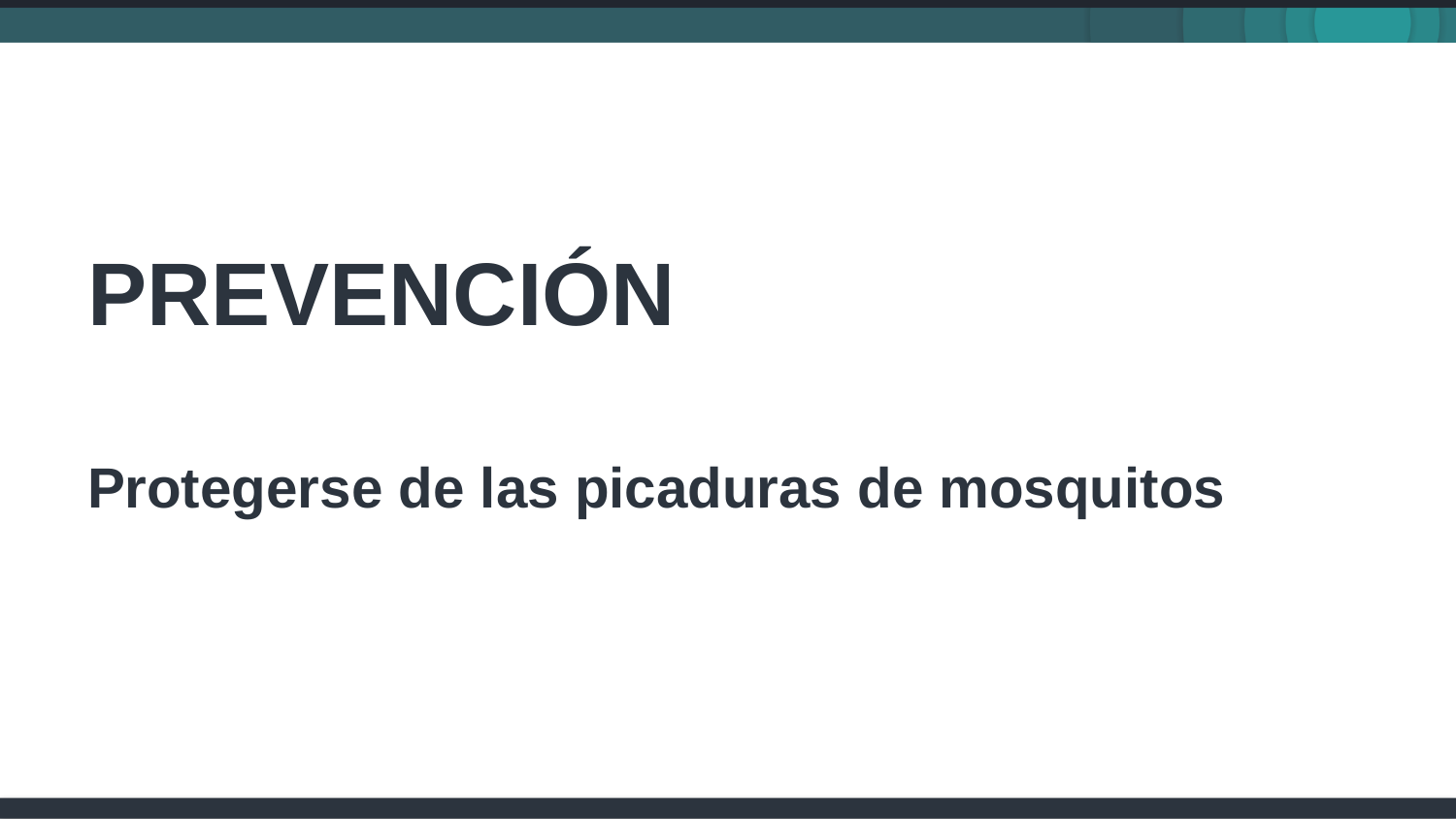

# prevención
Protegerse de las picaduras de mosquitos